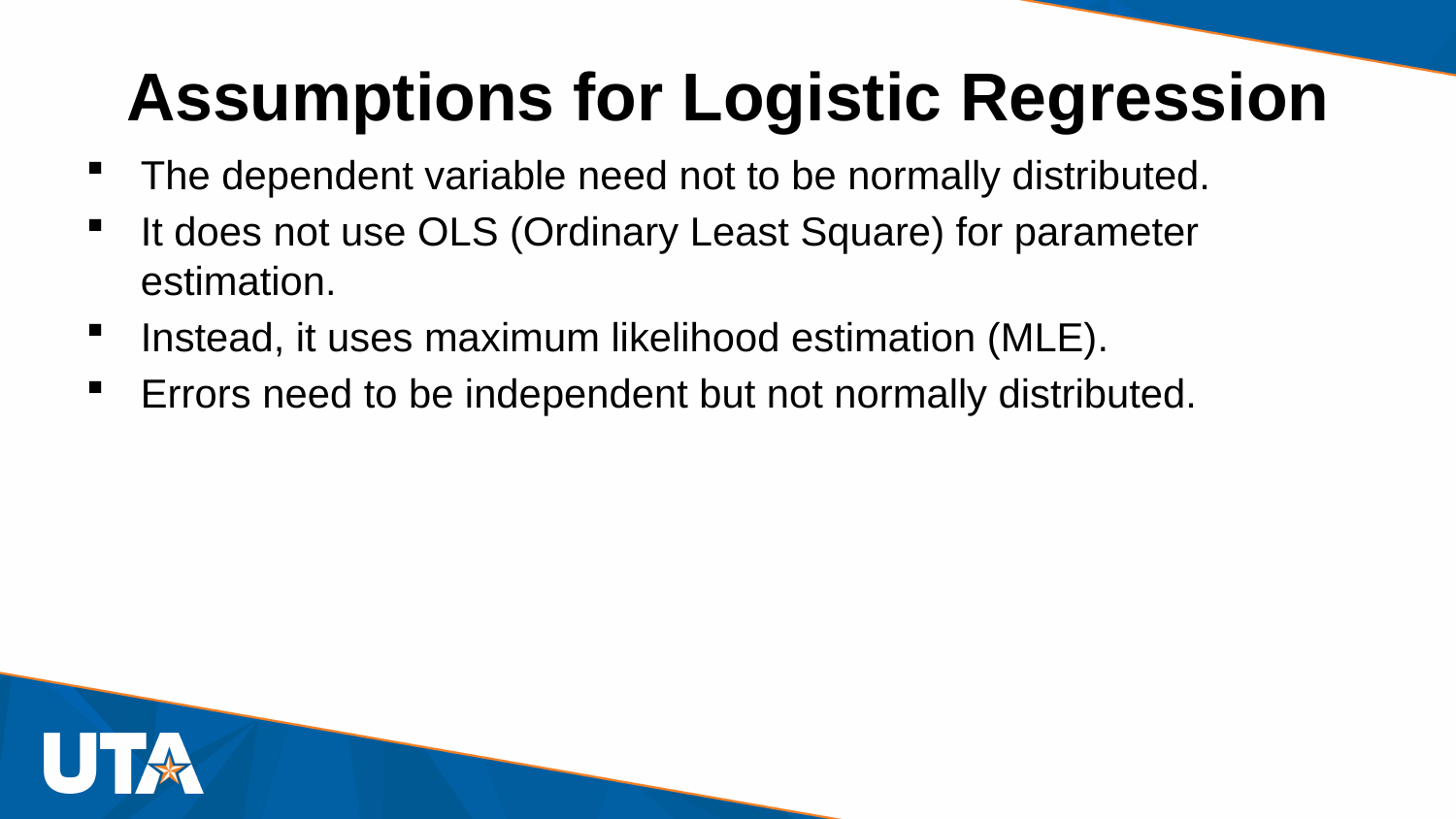

# Assumptions for Logistic Regression
The dependent variable need not to be normally distributed.
It does not use OLS (Ordinary Least Square) for parameter estimation.
Instead, it uses maximum likelihood estimation (MLE).
Errors need to be independent but not normally distributed.